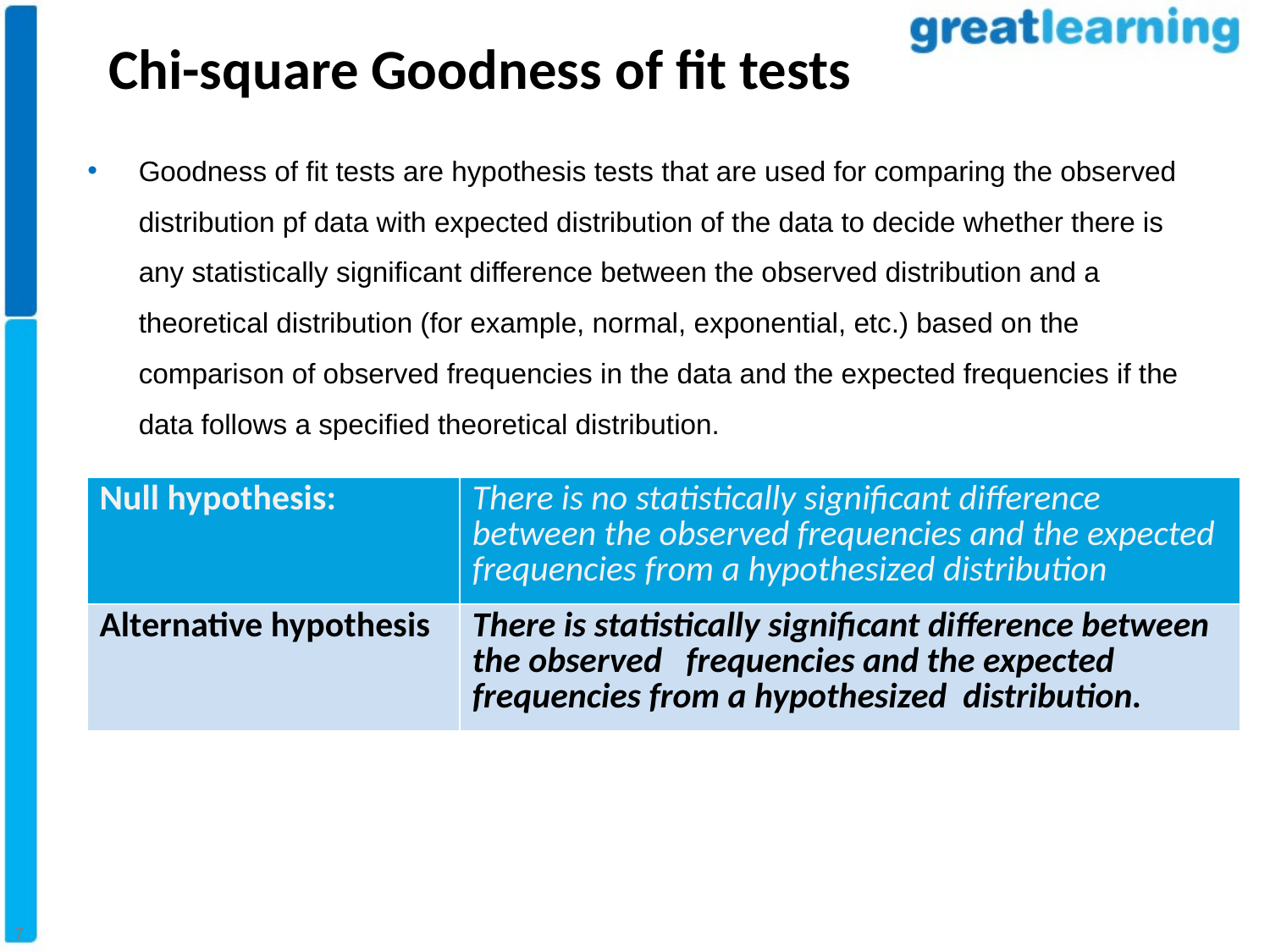

Chi-square Goodness of fit tests

Goodness of fit tests are hypothesis tests that are used for comparing the observed distribution pf data with expected distribution of the data to decide whether there is any statistically significant difference between the observed distribution and a theoretical distribution (for example, normal, exponential, etc.) based on the comparison of observed frequencies in the data and the expected frequencies if the data follows a specified theoretical distribution.

| Null hypothesis: | There is no statistically significant difference between the observed frequencies and the expected frequencies from a hypothesized distribution |
| --- | --- |
| Alternative hypothesis | There is statistically significant difference between the observed frequencies and the expected frequencies from a hypothesized distribution. |